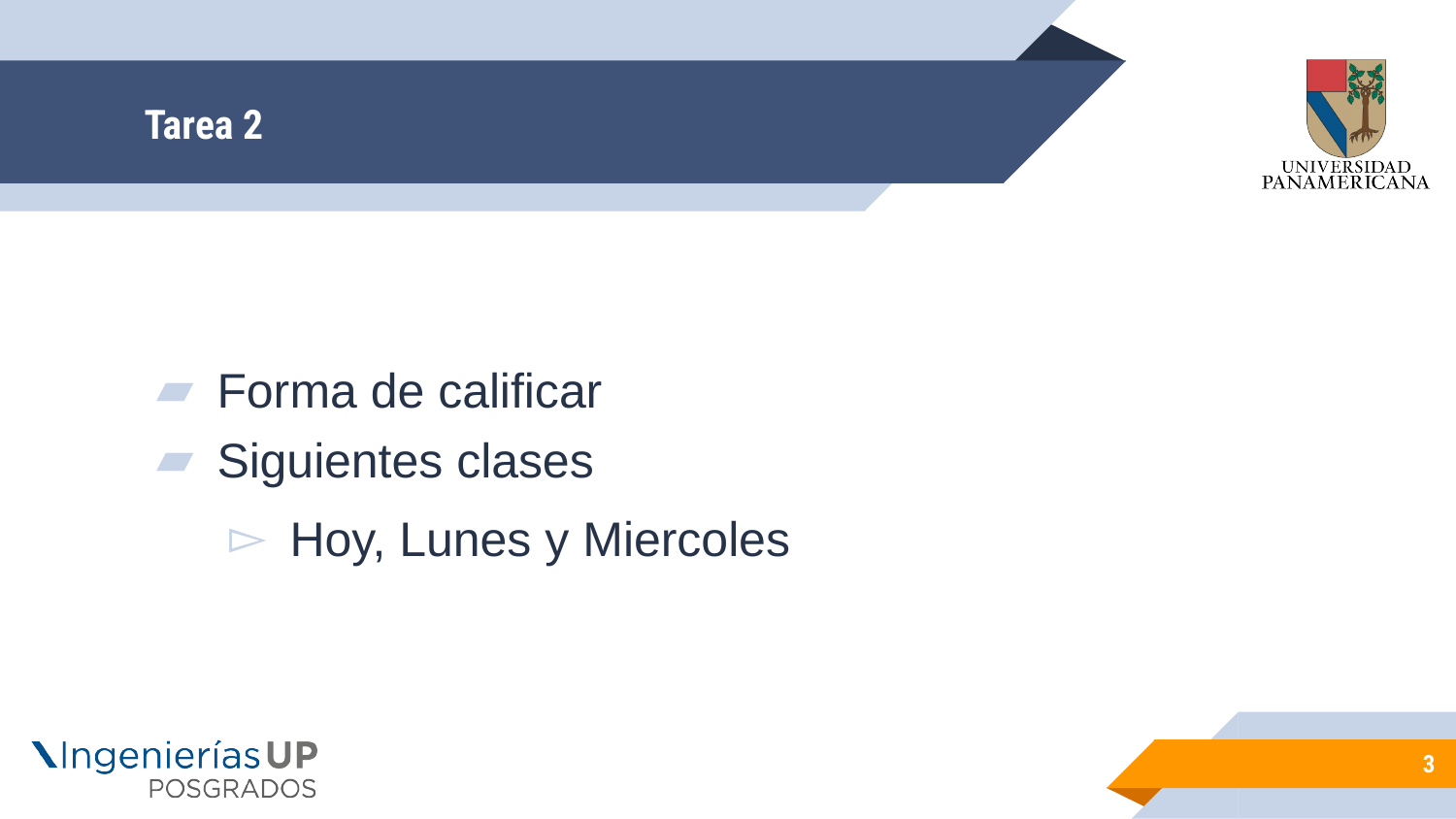

# Tarea 2
Forma de calificar
Siguientes clases
Hoy, Lunes y Miercoles
3